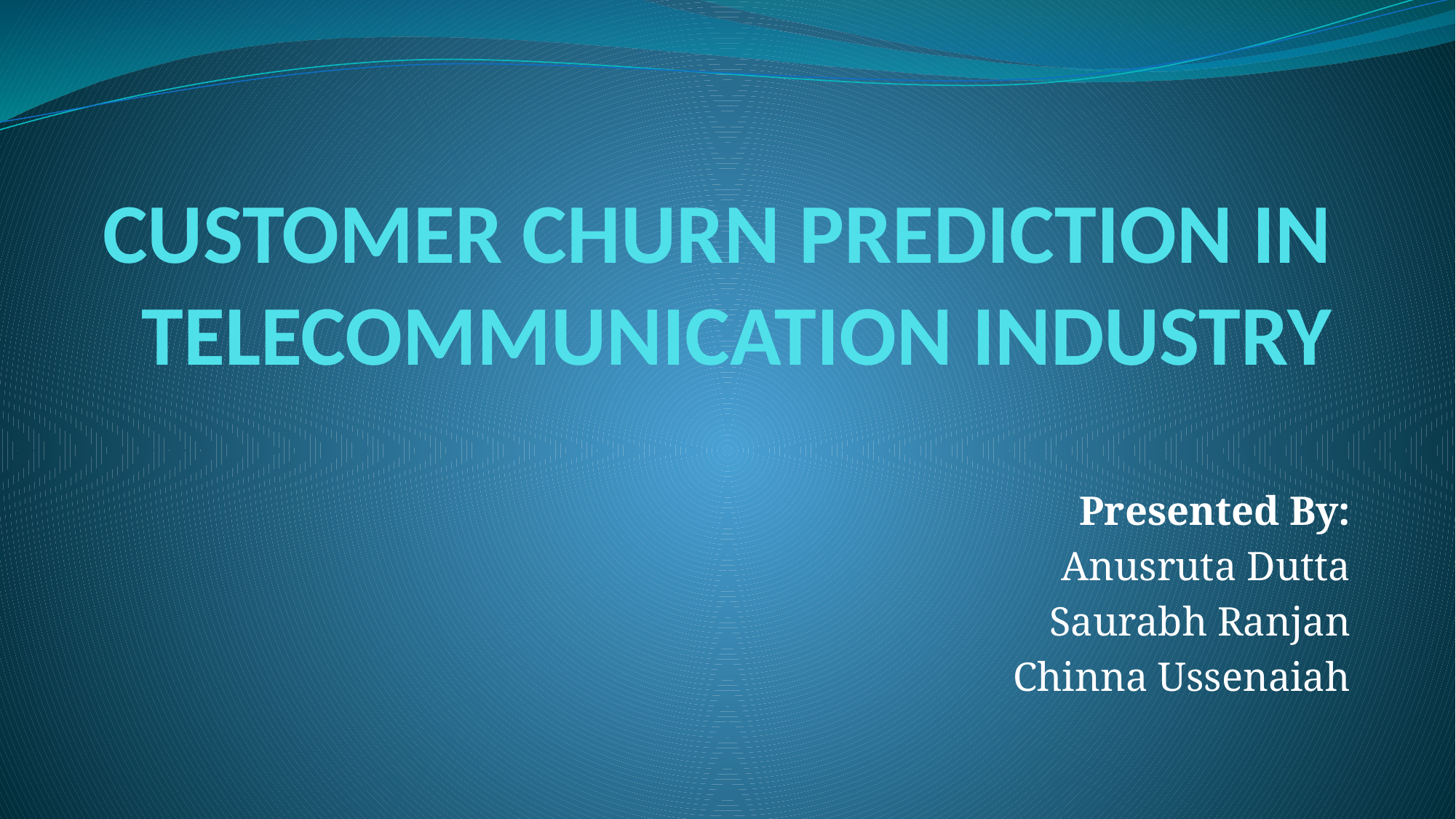

# CUSTOMER CHURN PREDICTION IN TELECOMMUNICATION INDUSTRY
Presented By:
Anusruta Dutta
Saurabh Ranjan
Chinna Ussenaiah